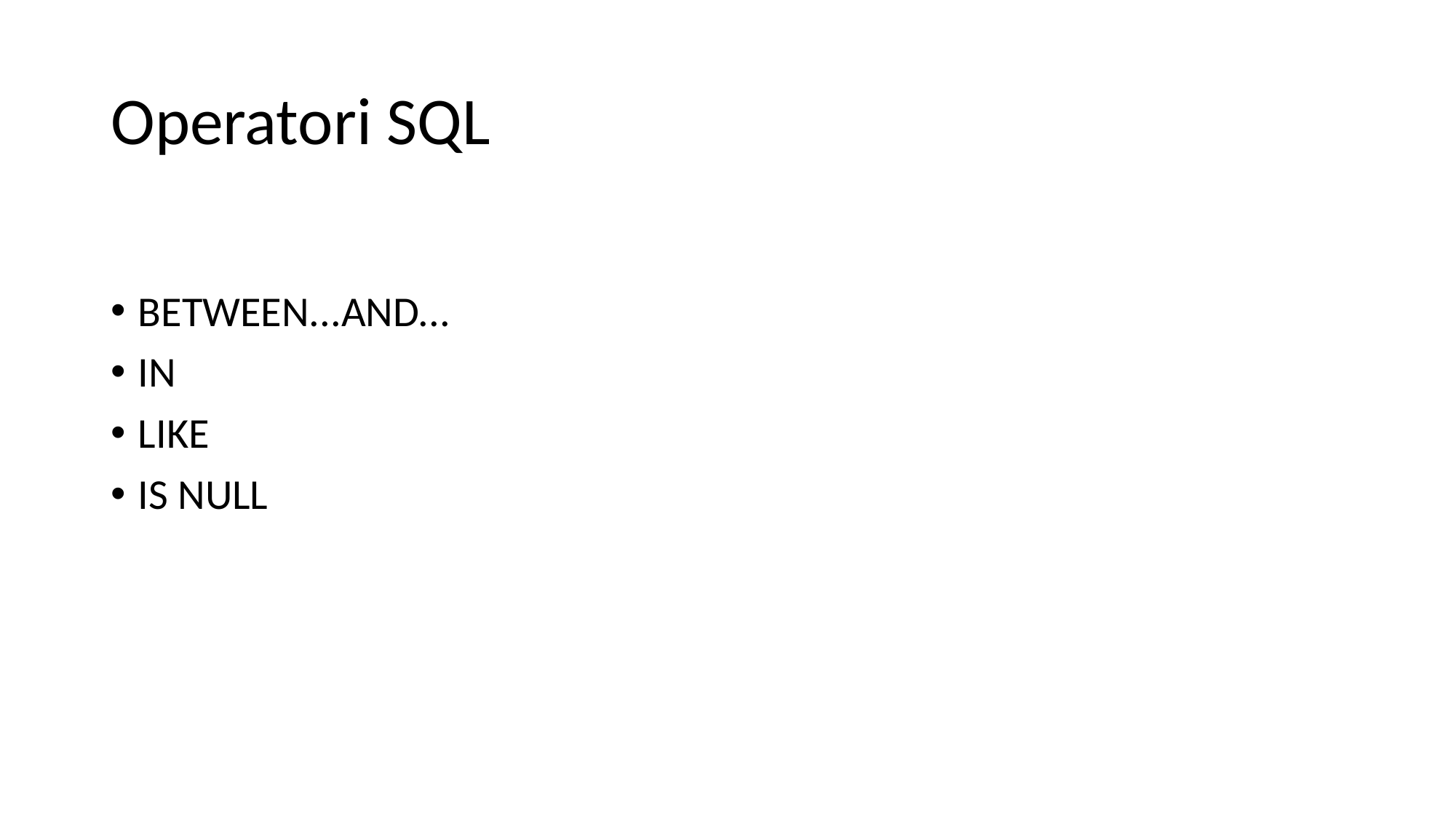

# Operatori SQL

BETWEEN...AND...
IN
LIKE
IS NULL